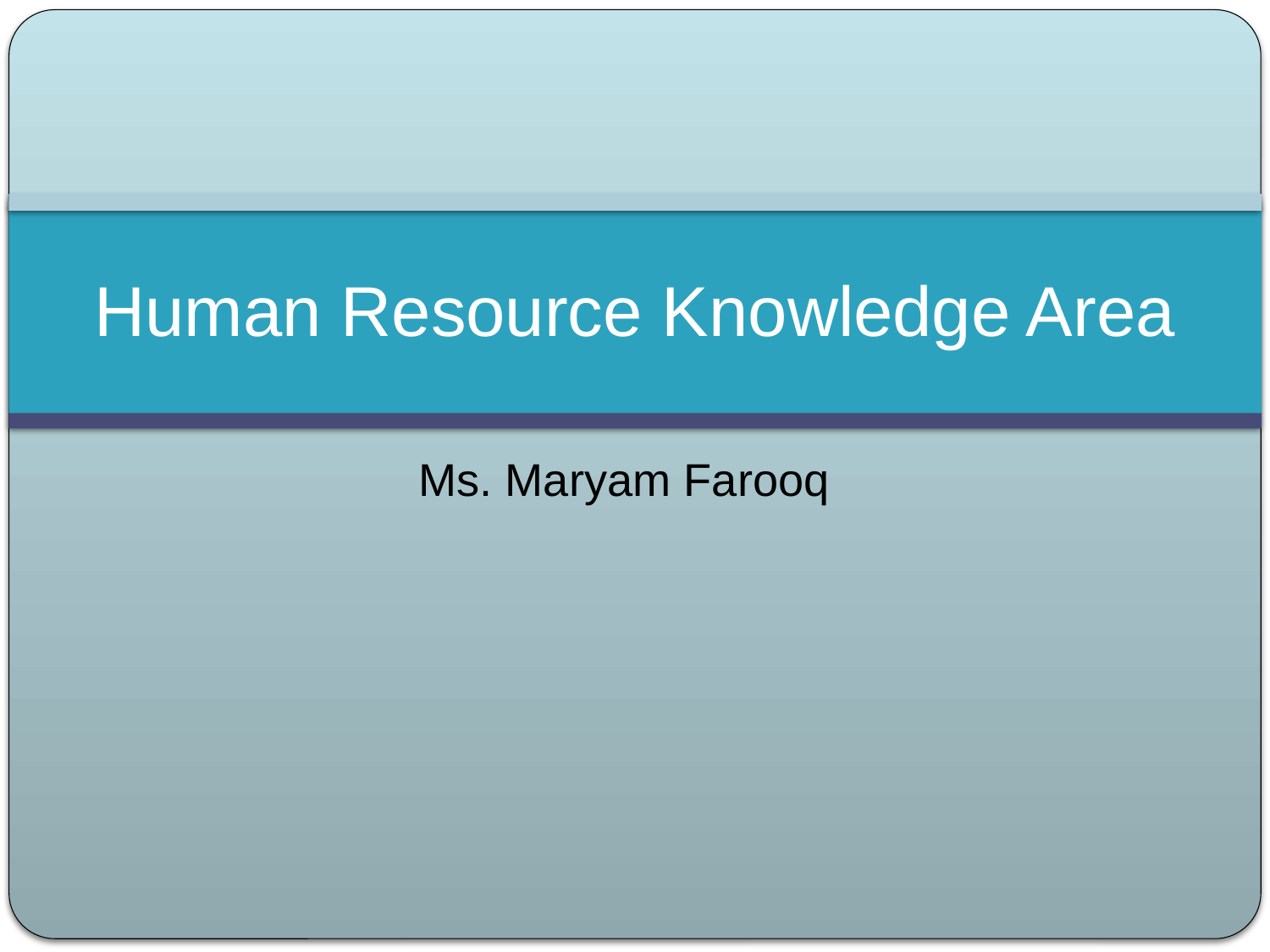

# Human Resource Knowledge Area
Ms. Maryam Farooq